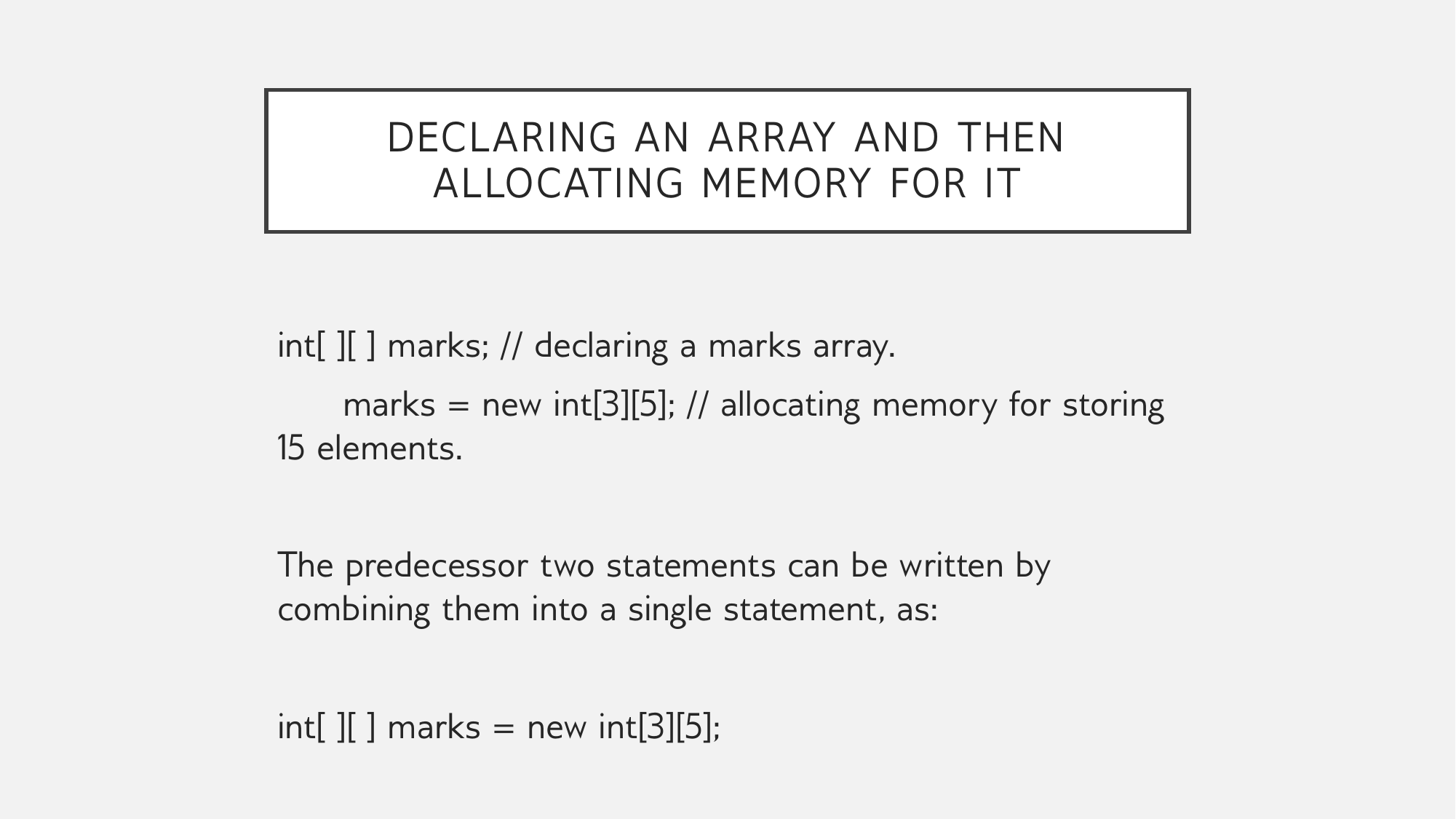

# Declaring an array and then allocating memory for it
int[ ][ ] marks; // declaring a marks array.
      marks = new int[3][5]; // allocating memory for storing 15 elements.

The predecessor two statements can be written by combining them into a single statement, as:

int[ ][ ] marks = new int[3][5];